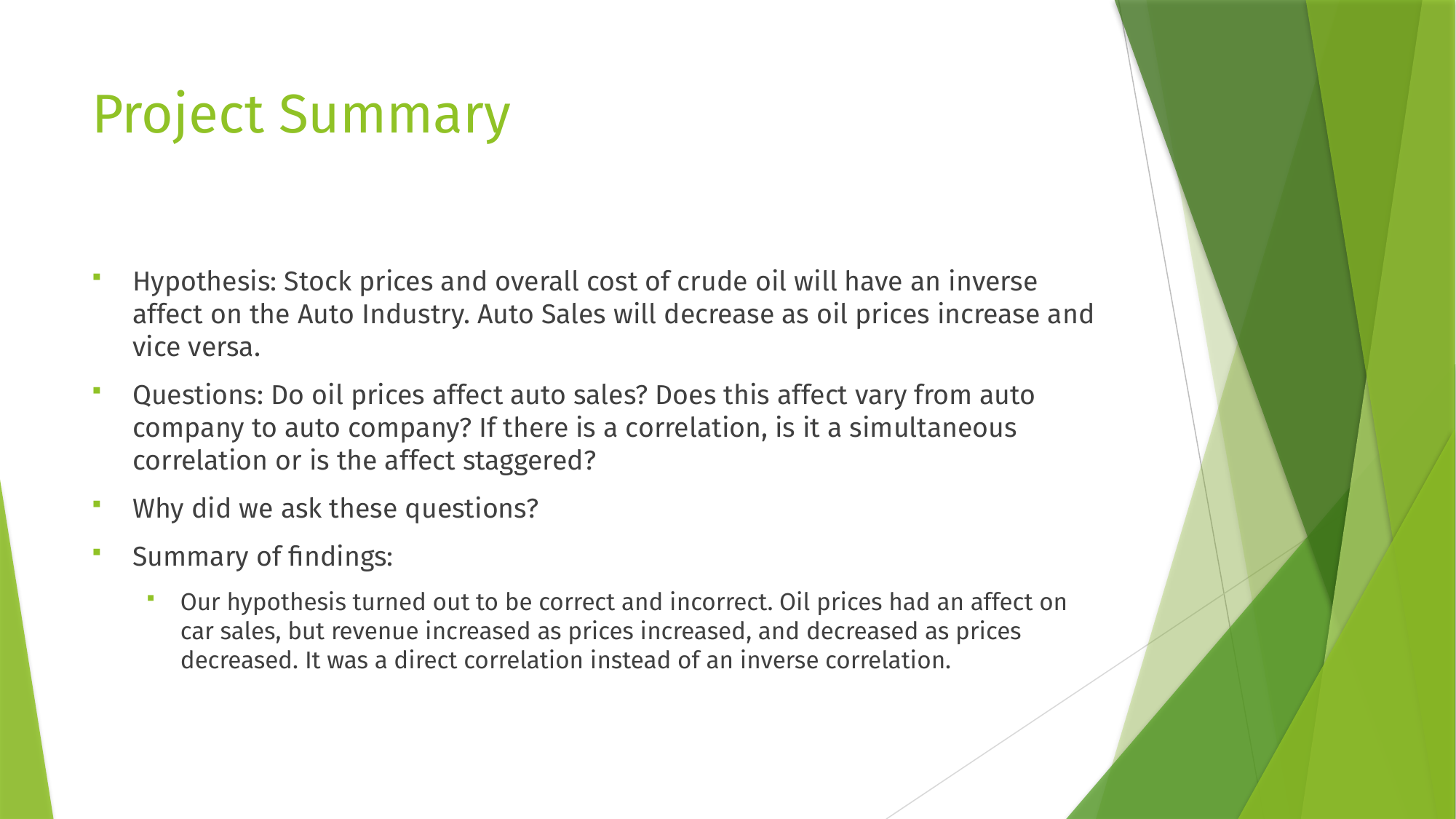

# Project Summary
Hypothesis: Stock prices and overall cost of crude oil will have an inverse affect on the Auto Industry. Auto Sales will decrease as oil prices increase and vice versa.
Questions: Do oil prices affect auto sales? Does this affect vary from auto company to auto company? If there is a correlation, is it a simultaneous correlation or is the affect staggered?
Why did we ask these questions?
Summary of findings:
Our hypothesis turned out to be correct and incorrect. Oil prices had an affect on car sales, but revenue increased as prices increased, and decreased as prices decreased. It was a direct correlation instead of an inverse correlation.